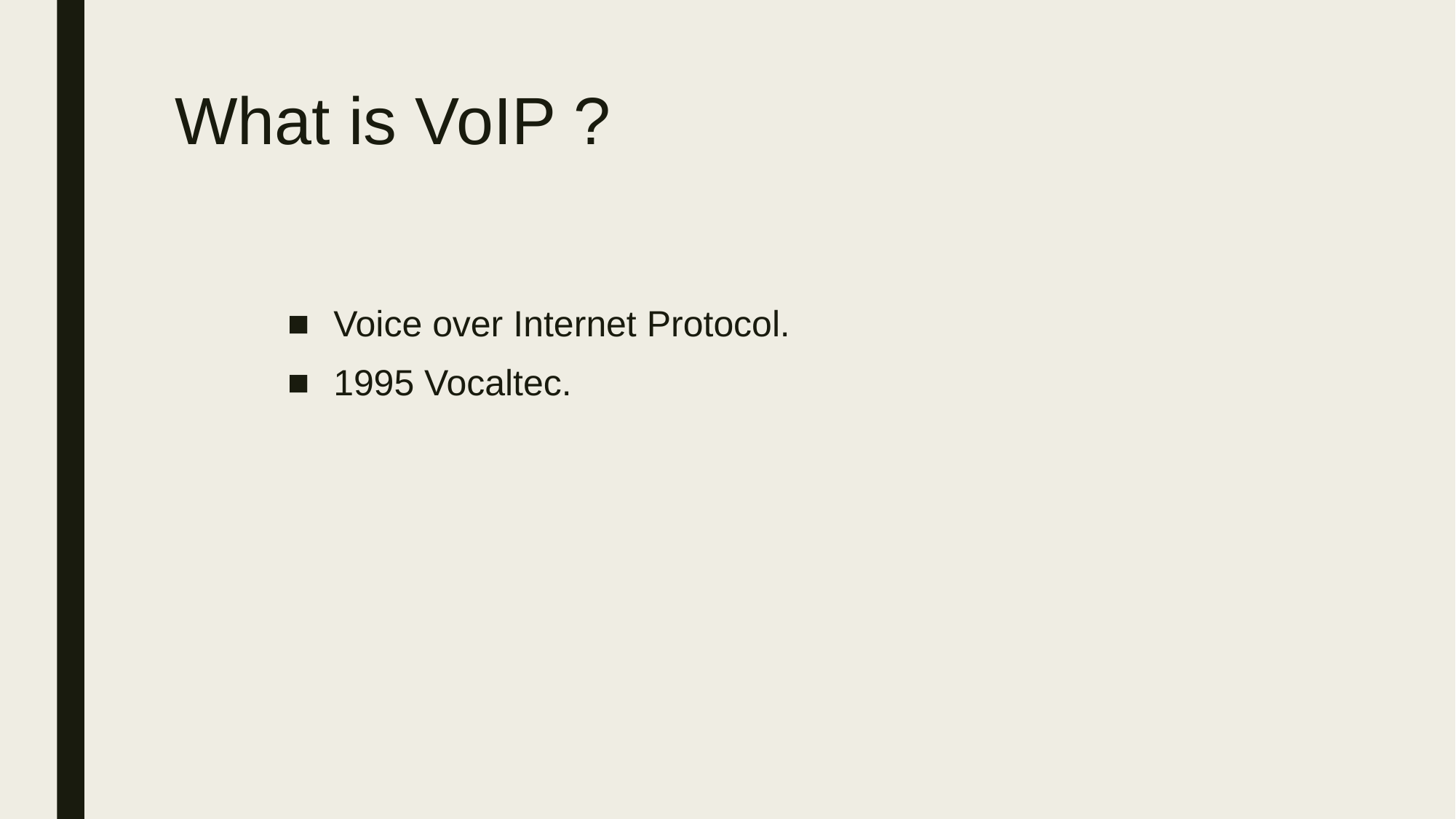

# What is VoIP ?
Voice over Internet Protocol.
1995 Vocaltec.